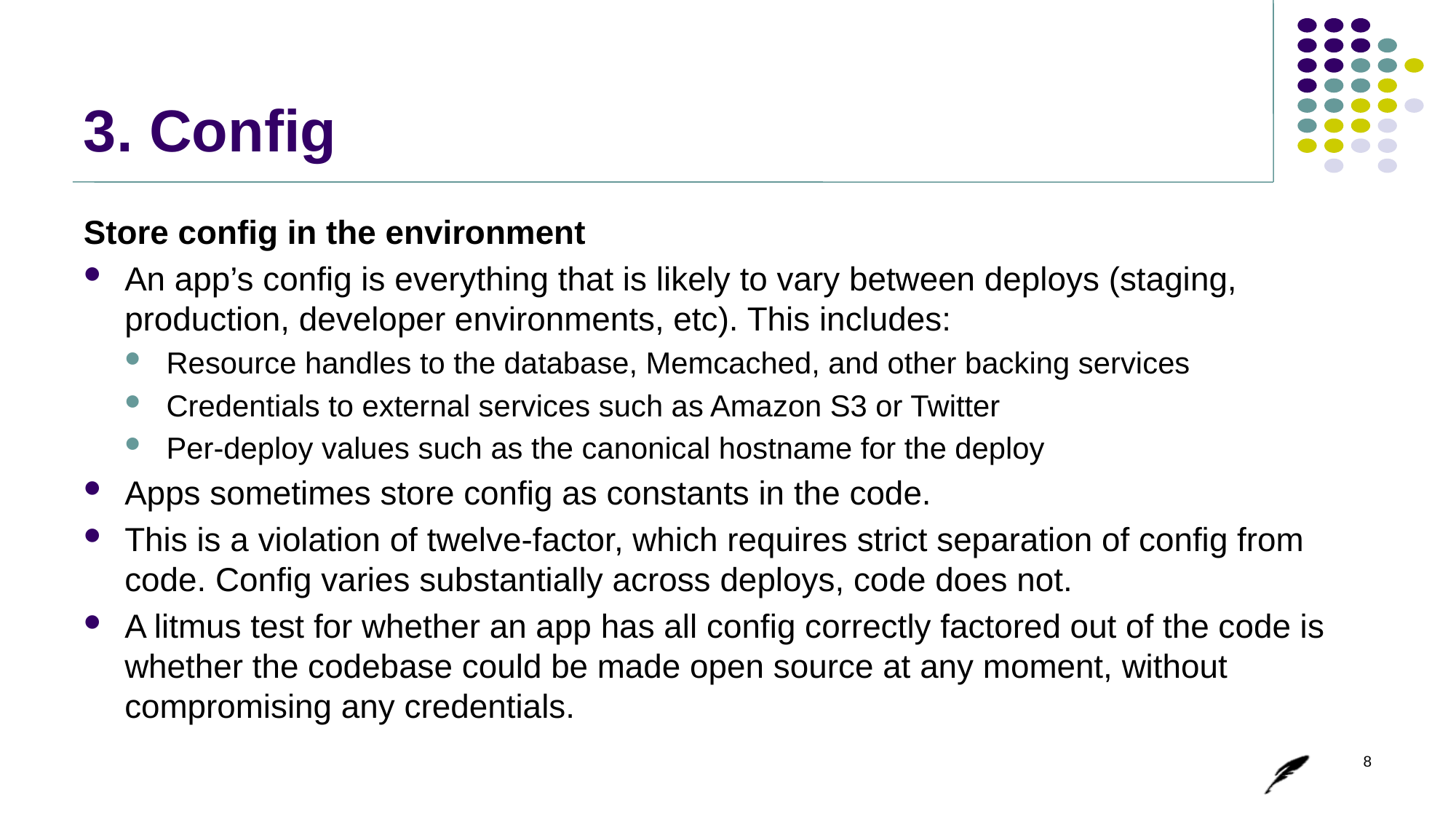

# 3. Config
Store config in the environment
An app’s config is everything that is likely to vary between deploys (staging, production, developer environments, etc). This includes:
Resource handles to the database, Memcached, and other backing services
Credentials to external services such as Amazon S3 or Twitter
Per-deploy values such as the canonical hostname for the deploy
Apps sometimes store config as constants in the code.
This is a violation of twelve-factor, which requires strict separation of config from code. Config varies substantially across deploys, code does not.
A litmus test for whether an app has all config correctly factored out of the code is whether the codebase could be made open source at any moment, without compromising any credentials.
8